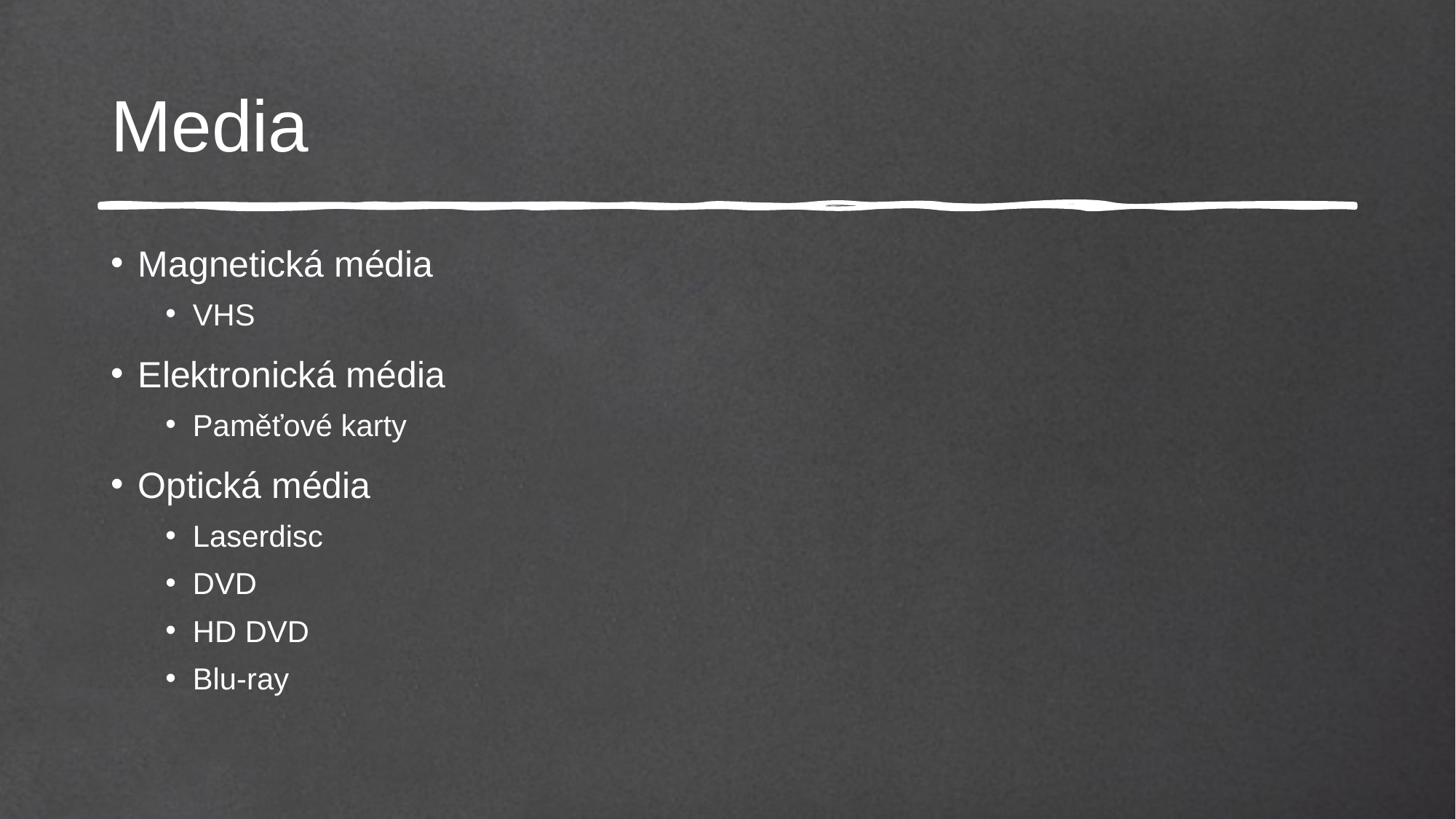

# Media
Magnetická média
VHS
Elektronická média
Paměťové karty
Optická média
Laserdisc
DVD
HD DVD
Blu-ray